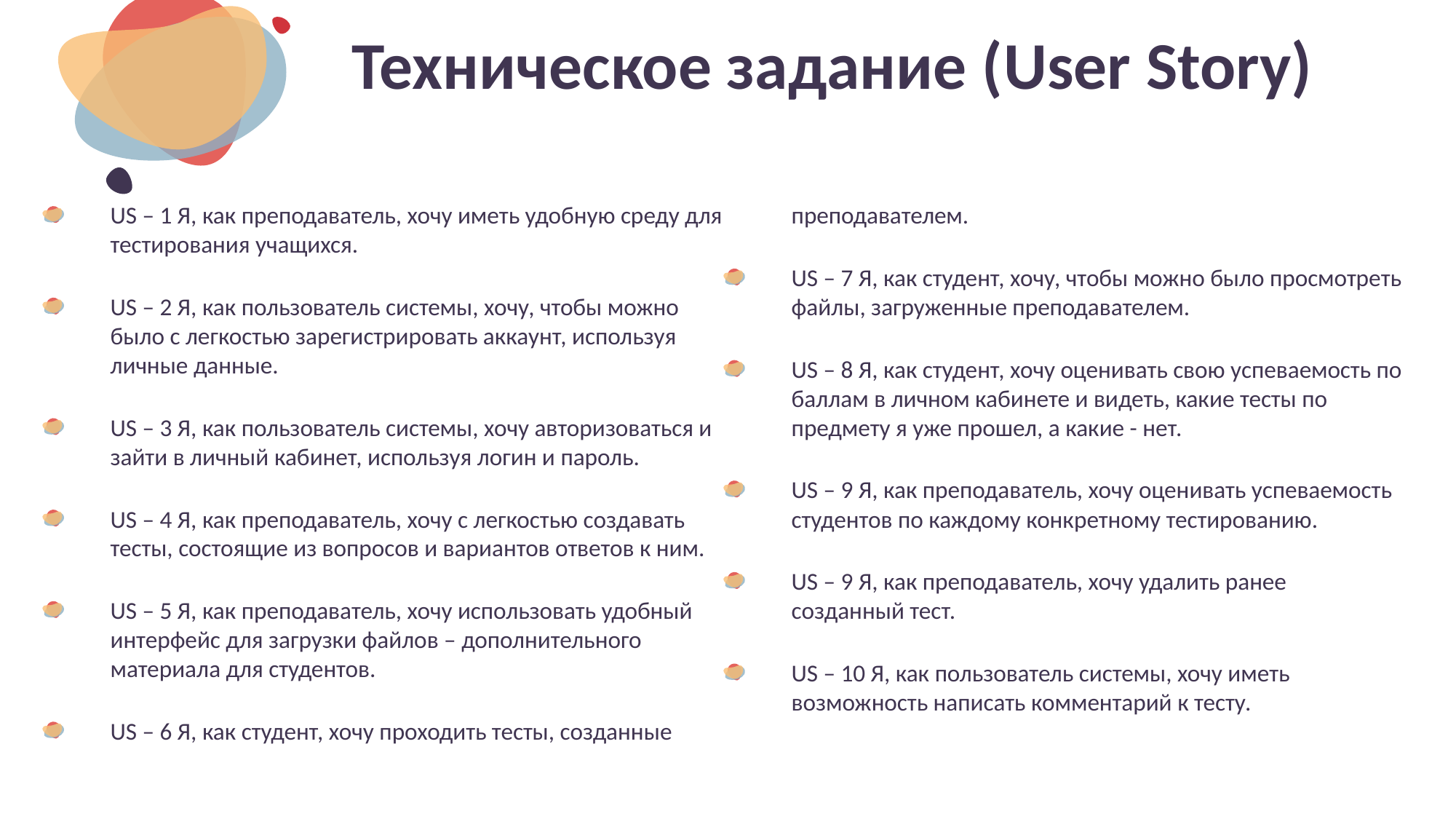

# Техническое задание (User Story)
US – 1 Я, как преподаватель, хочу иметь удобную среду для тестирования учащихся.
US – 2 Я, как пользователь системы, хочу, чтобы можно было с легкостью зарегистрировать аккаунт, используя личные данные.
US – 3 Я, как пользователь системы, хочу авторизоваться и зайти в личный кабинет, используя логин и пароль.
US – 4 Я, как преподаватель, хочу с легкостью создавать тесты, состоящие из вопросов и вариантов ответов к ним.
US – 5 Я, как преподаватель, хочу использовать удобный интерфейс для загрузки файлов – дополнительного материала для студентов.
US – 6 Я, как студент, хочу проходить тесты, созданные преподавателем.
US – 7 Я, как студент, хочу, чтобы можно было просмотреть файлы, загруженные преподавателем.
US – 8 Я, как студент, хочу оценивать свою успеваемость по баллам в личном кабинете и видеть, какие тесты по предмету я уже прошел, а какие - нет.
US – 9 Я, как преподаватель, хочу оценивать успеваемость студентов по каждому конкретному тестированию.
US – 9 Я, как преподаватель, хочу удалить ранее созданный тест.
US – 10 Я, как пользователь системы, хочу иметь возможность написать комментарий к тесту.